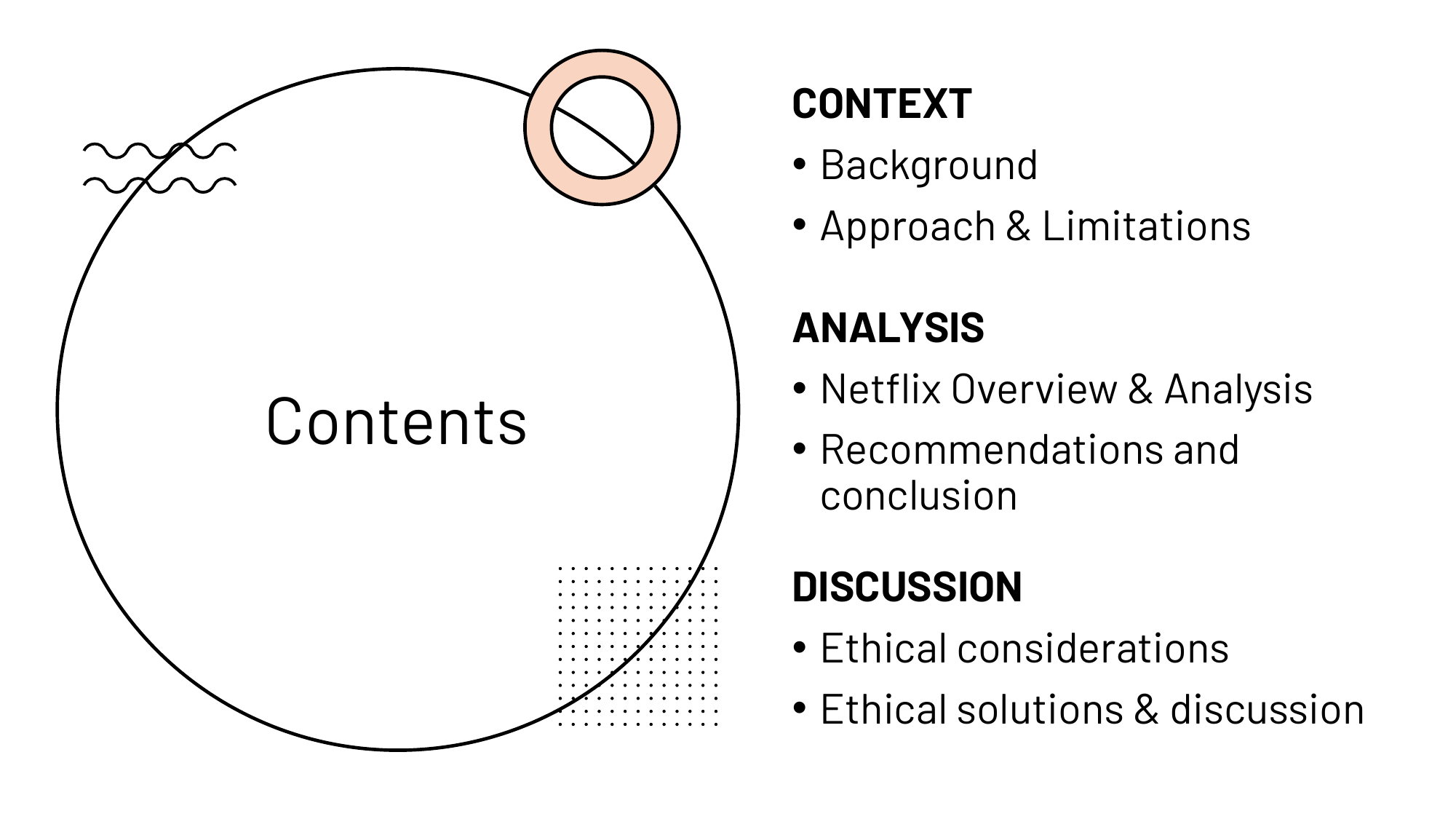

CONTEXT
Background
Approach & Limitations

# Contents
ANALYSIS
Netflix Overview & Analysis
Recommendations and conclusion
DISCUSSION
Ethical considerations
Ethical solutions & discussion